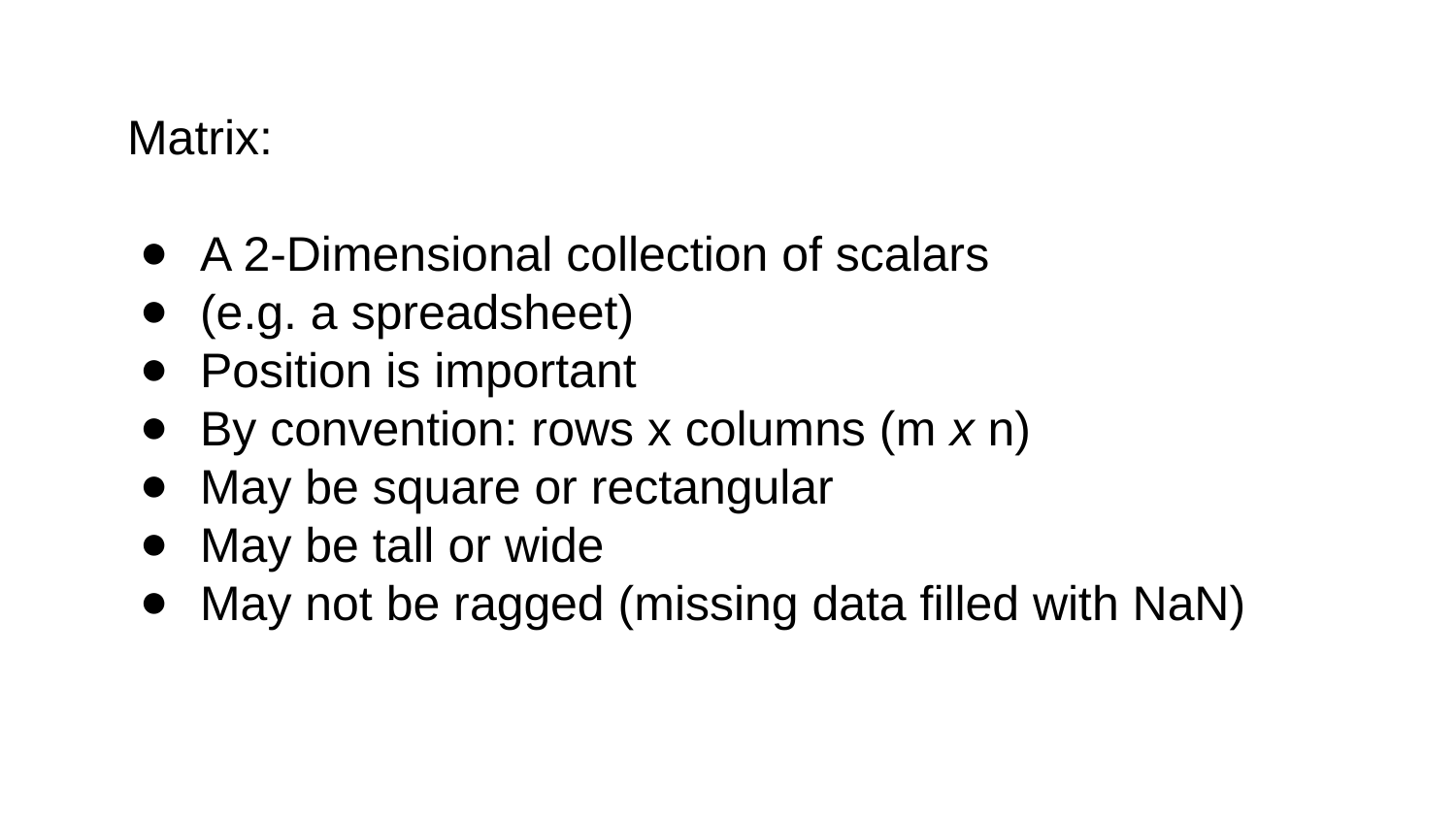

Matrix:

A 2-Dimensional collection of scalars
(e.g. a spreadsheet)
Position is important
By convention: rows x columns (m x n)
May be square or rectangular
May be tall or wide
May not be ragged (missing data filled with NaN)